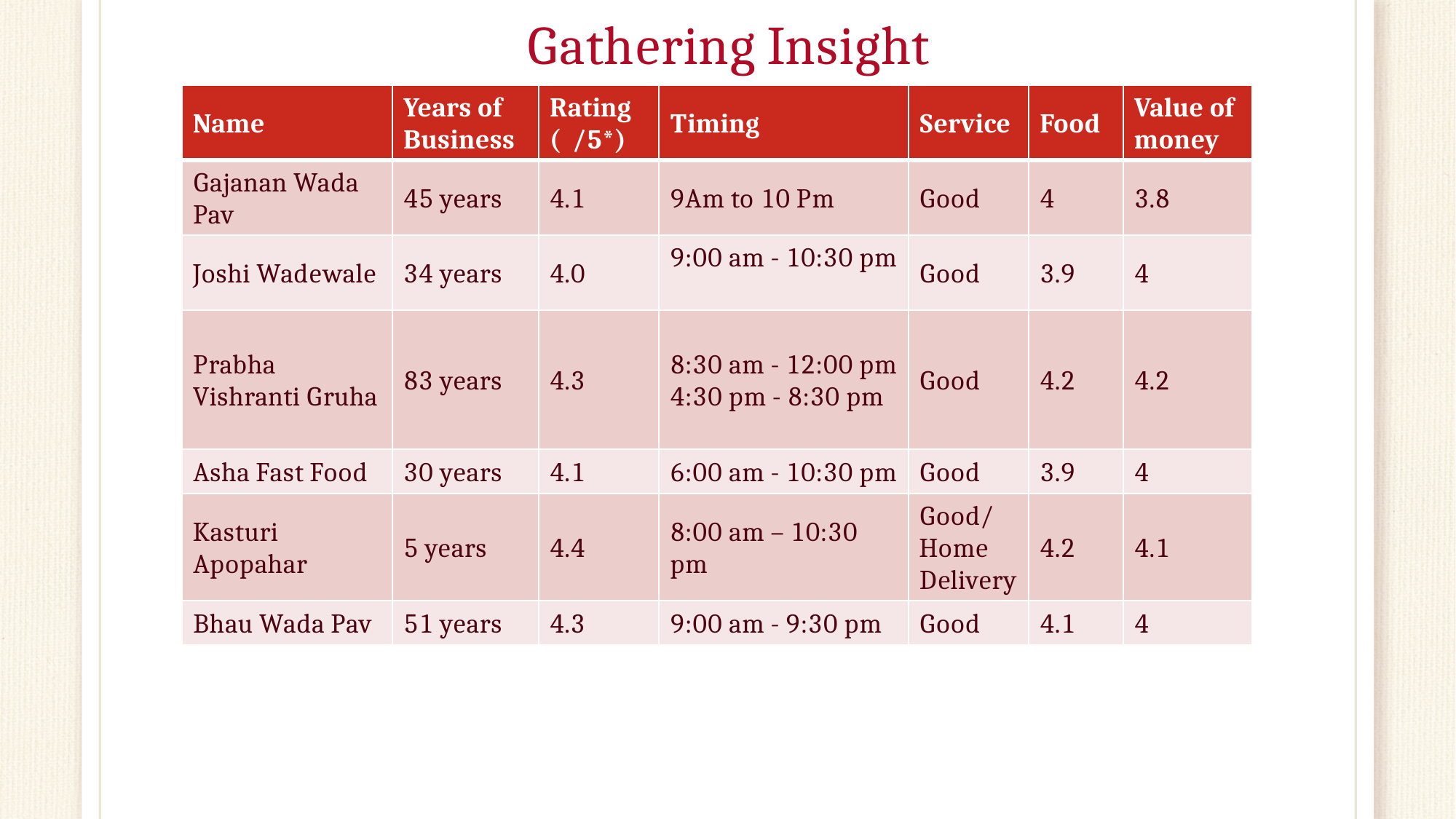

# Gathering Insight
| Name | Years of Business | Rating ( /5\*) | Timing | Service | Food | Value of money |
| --- | --- | --- | --- | --- | --- | --- |
| Gajanan Wada Pav | 45 years | 4.1 | 9Am to 10 Pm | Good | 4 | 3.8 |
| Joshi Wadewale | 34 years | 4.0 | 9:00 am - 10:30 pm | Good | 3.9 | 4 |
| Prabha Vishranti Gruha | 83 years | 4.3 | 8:30 am - 12:00 pm 4:30 pm - 8:30 pm | Good | 4.2 | 4.2 |
| Asha Fast Food | 30 years | 4.1 | 6:00 am - 10:30 pm | Good | 3.9 | 4 |
| Kasturi Apopahar | 5 years | 4.4 | 8:00 am – 10:30 pm | Good/ Home Delivery | 4.2 | 4.1 |
| Bhau Wada Pav | 51 years | 4.3 | 9:00 am - 9:30 pm | Good | 4.1 | 4 |